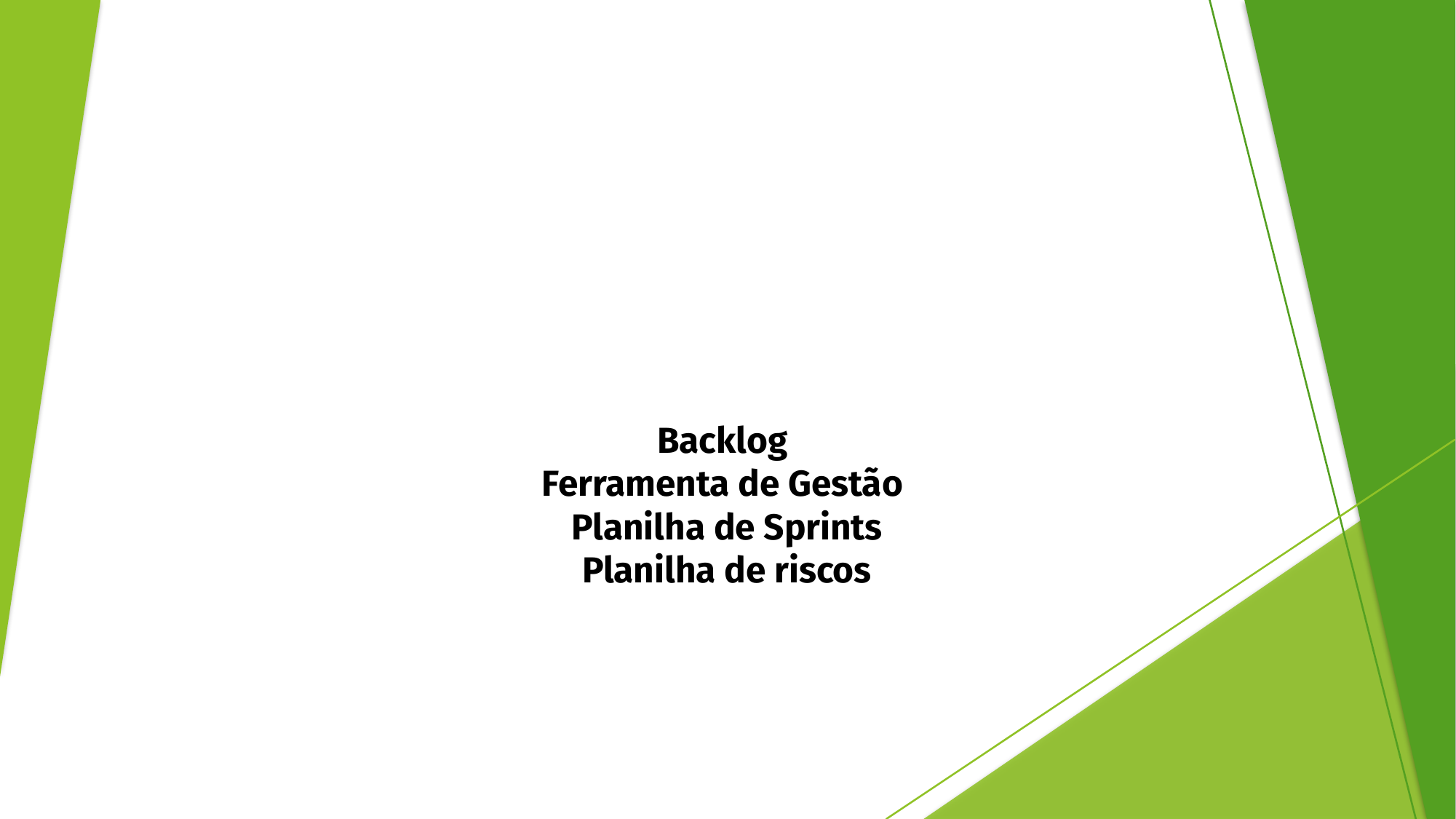

# Backlog Ferramenta de Gestão  Planilha de Sprints Planilha de riscos